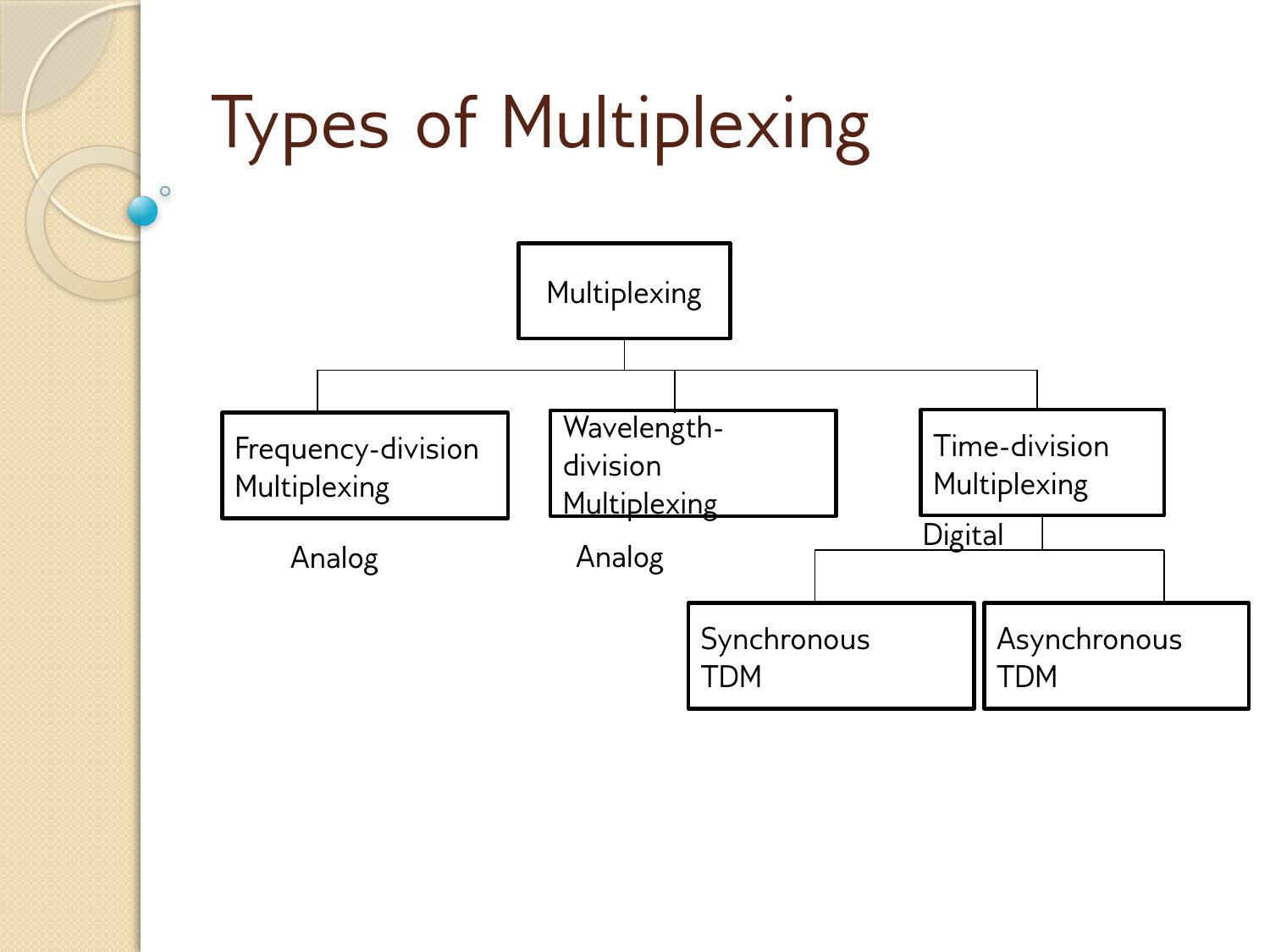

# Types of Multiplexing
Multiplexing
Time-division Multiplexing
Wavelength-division Multiplexing
Frequency-division Multiplexing
Digital
Analog
Analog
Synchronous
TDM
Asynchronous TDM